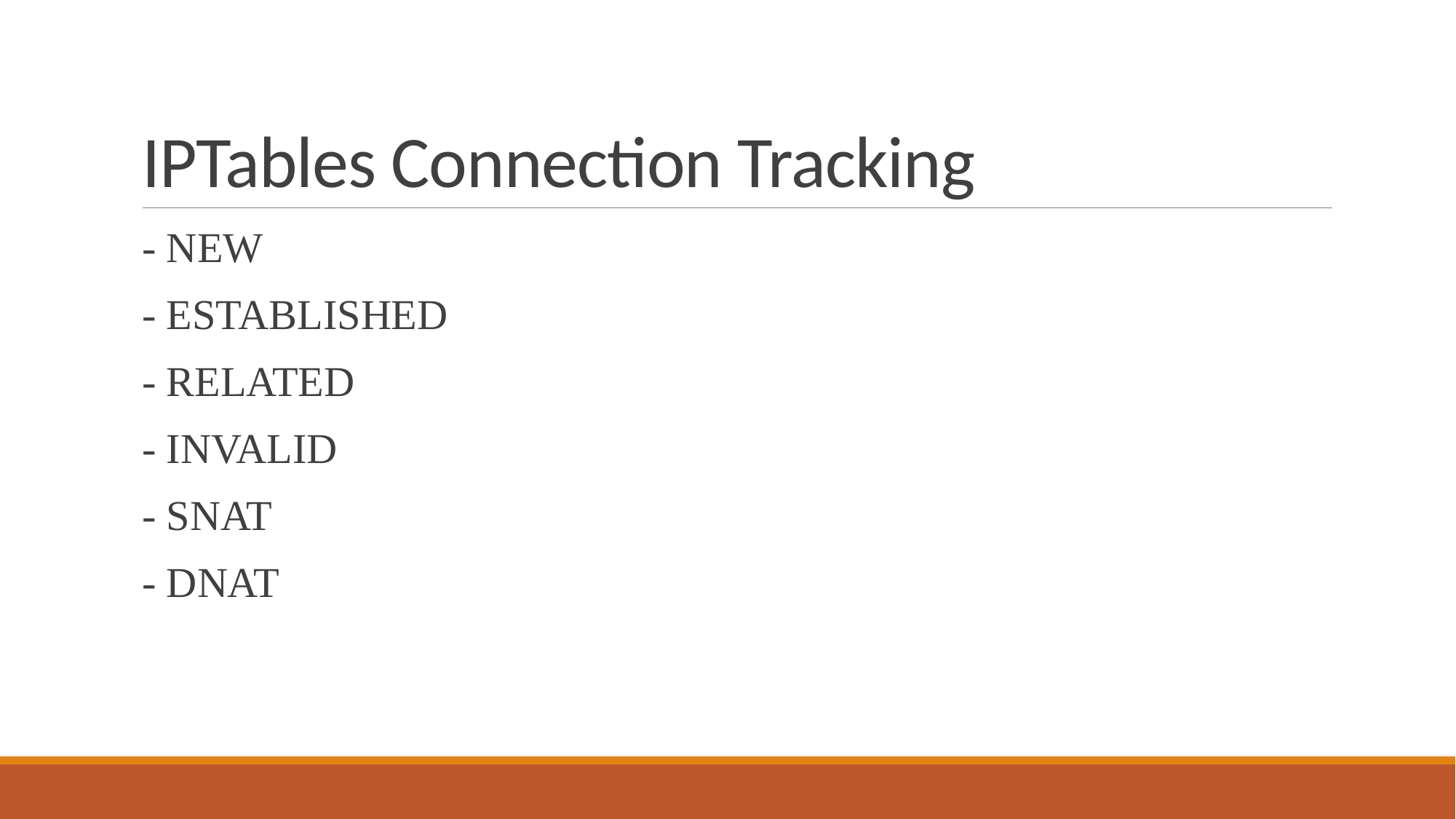

# IPTables Connection Tracking
- NEW
- ESTABLISHED
- RELATED
- INVALID
- SNAT
- DNAT